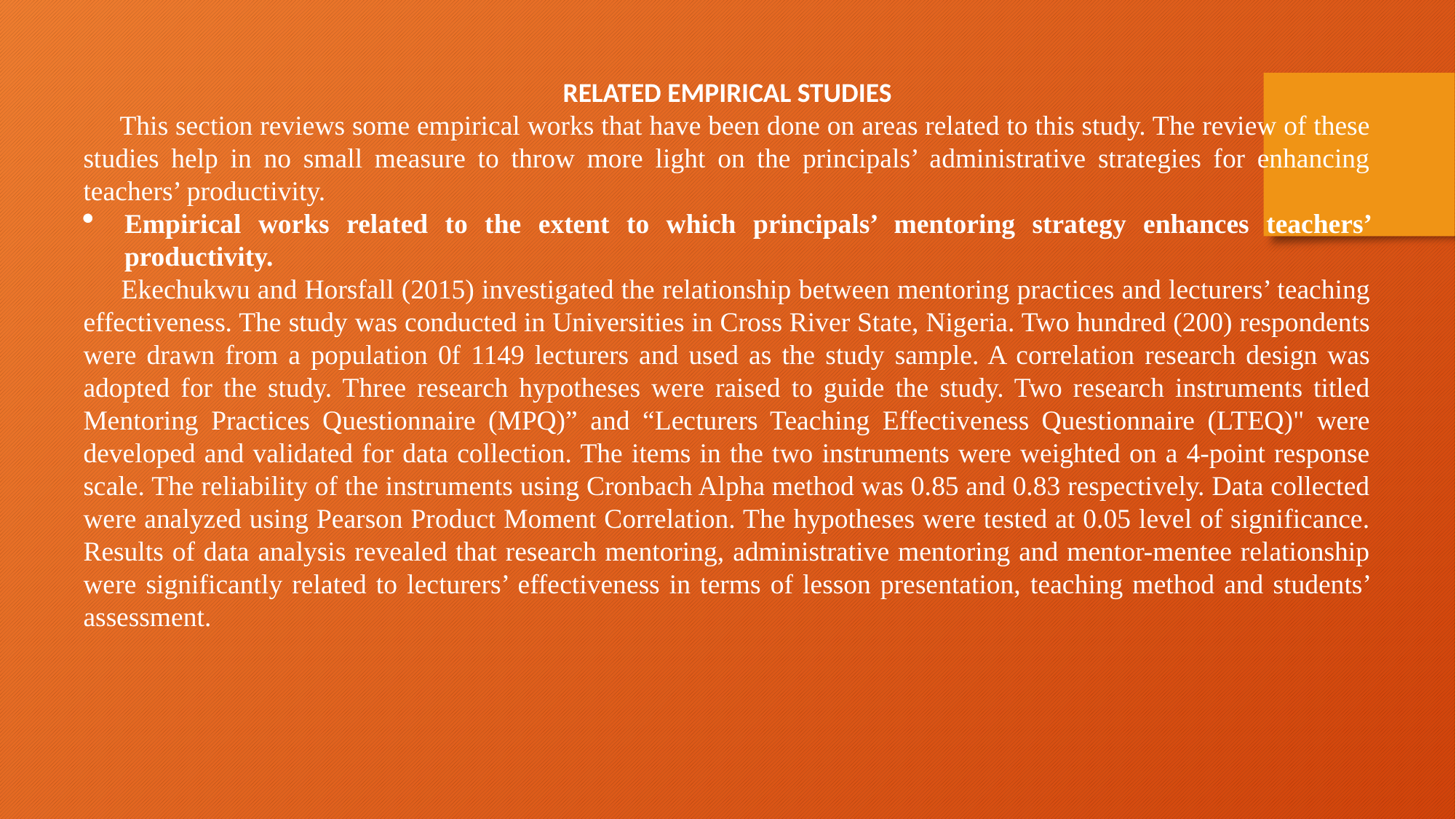

RELATED EMPIRICAL STUDIES
     This section reviews some empirical works that have been done on areas related to this study. The review of these studies help in no small measure to throw more light on the principals’ administrative strategies for enhancing teachers’ productivity.
Empirical works related to the extent to which principals’ mentoring strategy enhances teachers’ productivity.
     Ekechukwu and Horsfall (2015) investigated the relationship between mentoring practices and lecturers’ teaching effectiveness. The study was conducted in Universities in Cross River State, Nigeria. Two hundred (200) respondents were drawn from a population 0f 1149 lecturers and used as the study sample. A correlation research design was adopted for the study. Three research hypotheses were raised to guide the study. Two research instruments titled Mentoring Practices Questionnaire (MPQ)” and “Lecturers Teaching Effectiveness Questionnaire (LTEQ)" were developed and validated for data collection. The items in the two instruments were weighted on a 4-point response scale. The reliability of the instruments using Cronbach Alpha method was 0.85 and 0.83 respectively. Data collected were analyzed using Pearson Product Moment Correlation. The hypotheses were tested at 0.05 level of significance. Results of data analysis revealed that research mentoring, administrative mentoring and mentor-mentee relationship were significantly related to lecturers’ effectiveness in terms of lesson presentation, teaching method and students’ assessment.